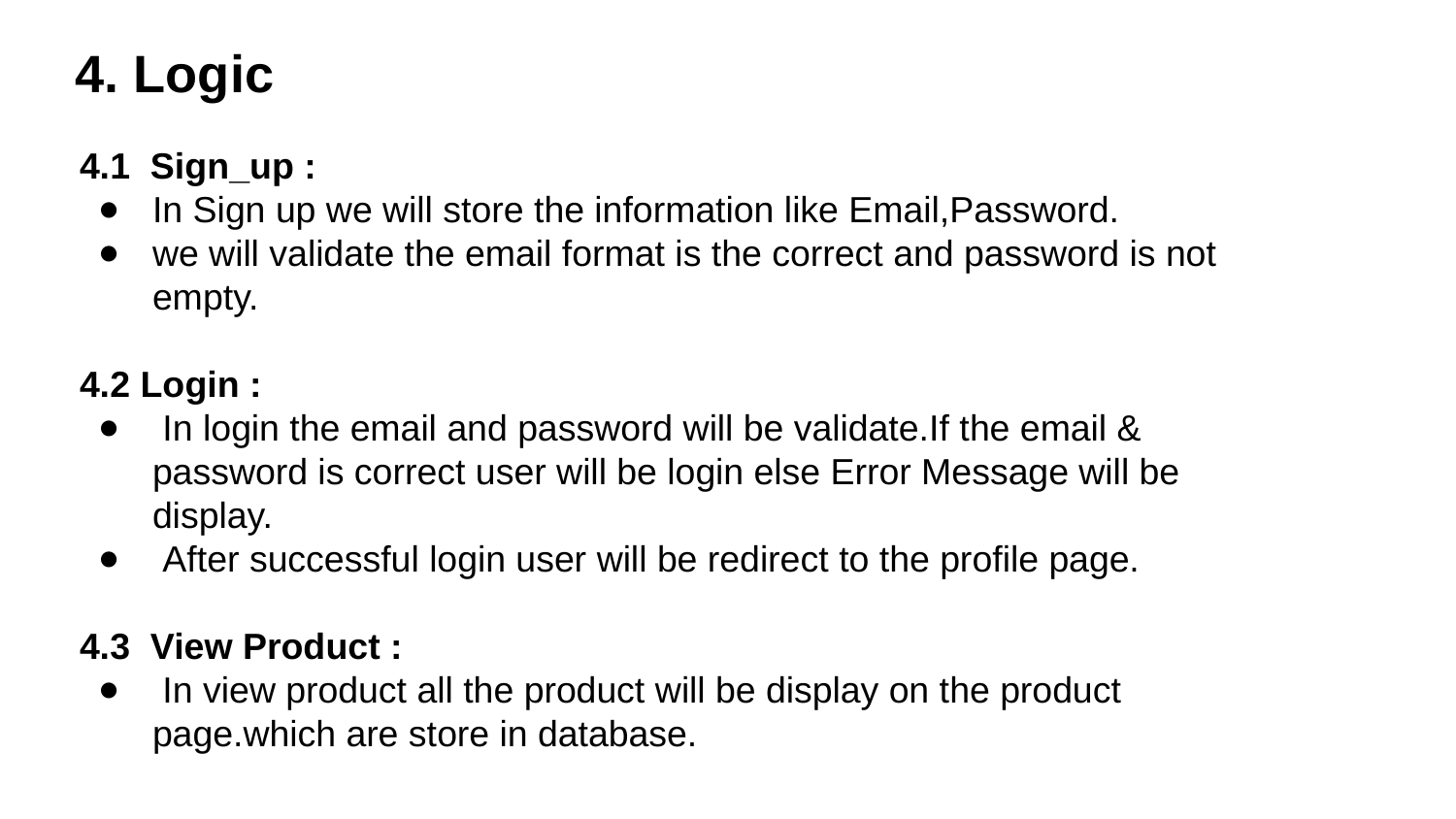

4. Logic
4.1  Sign_up :
In Sign up we will store the information like Email,Password.
we will validate the email format is the correct and password is not empty.

4.2 Login :
 In login the email and password will be validate.If the email & password is correct user will be login else Error Message will be display.
 After successful login user will be redirect to the profile page.

4.3  View Product :
 In view product all the product will be display on the product page.which are store in database.